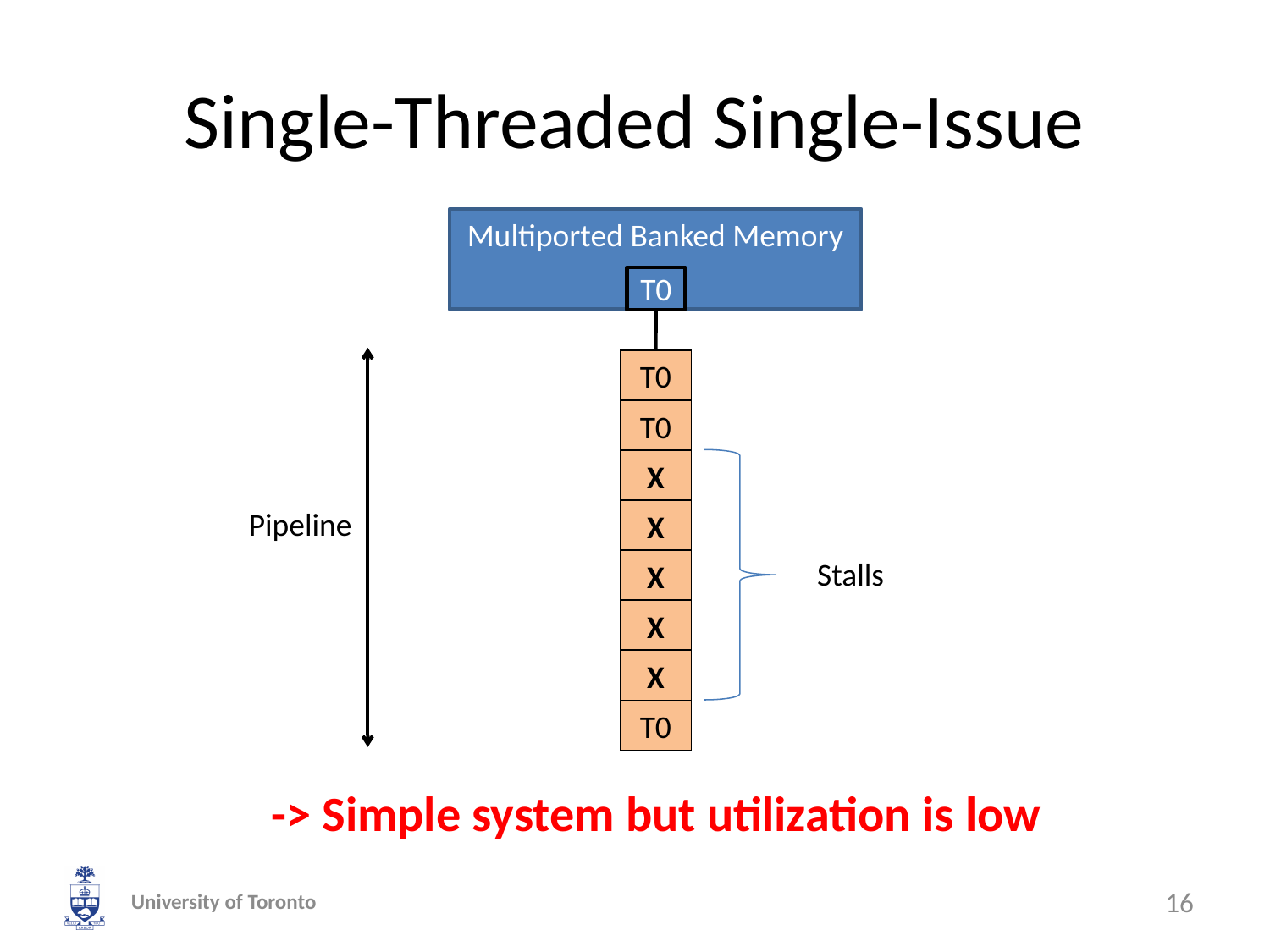

# Single-Threaded Single-Issue
Multiported Banked Memory

T0
T0
T0
X
X
X
X
X
T0

Pipeline
Stalls
-> Simple system but utilization is low
University of Toronto
16